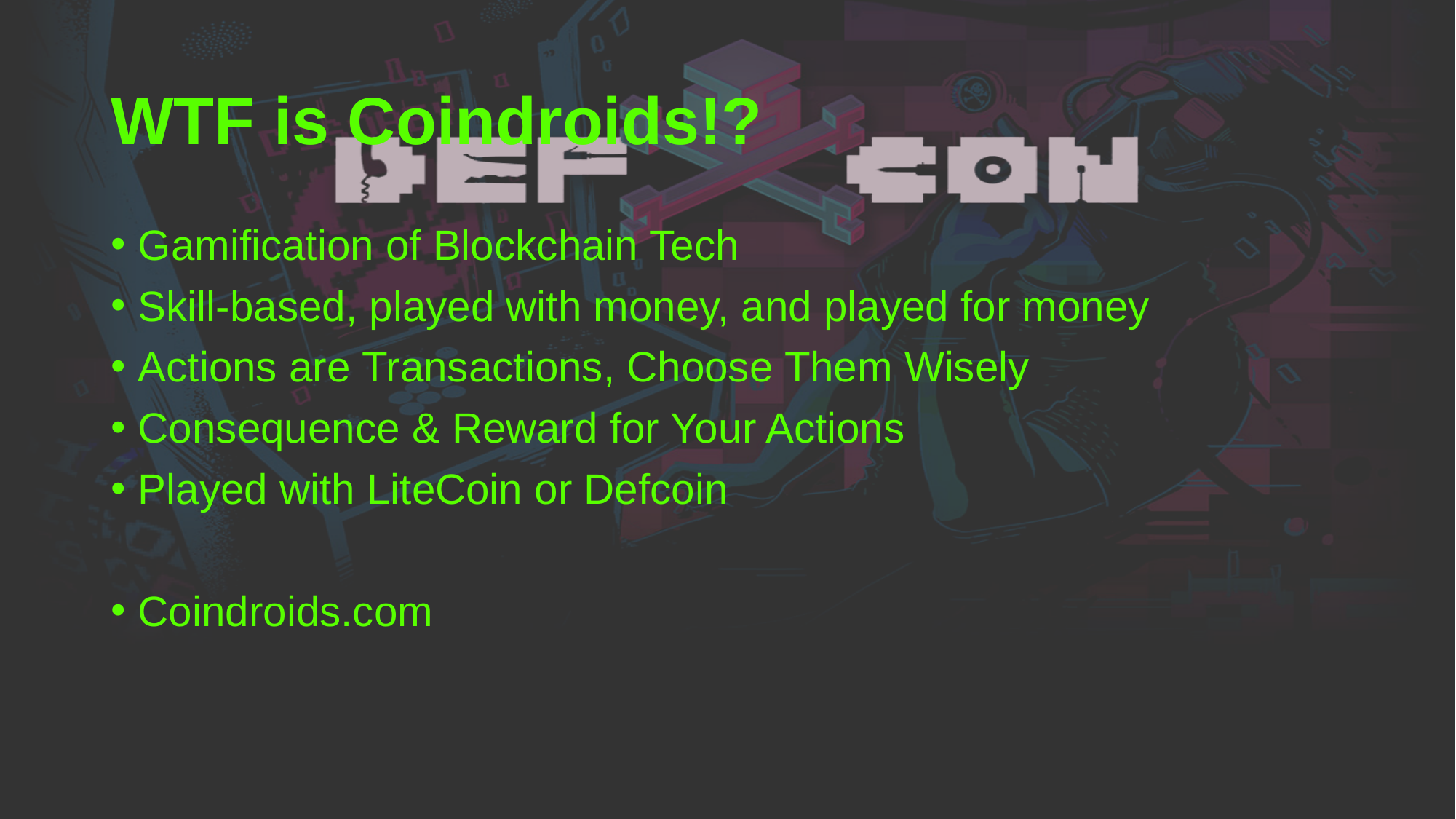

# WTF is Coindroids!?
Gamification of Blockchain Tech
Skill-based, played with money, and played for money
Actions are Transactions, Choose Them Wisely
Consequence & Reward for Your Actions
Played with LiteCoin or Defcoin

Coindroids.com